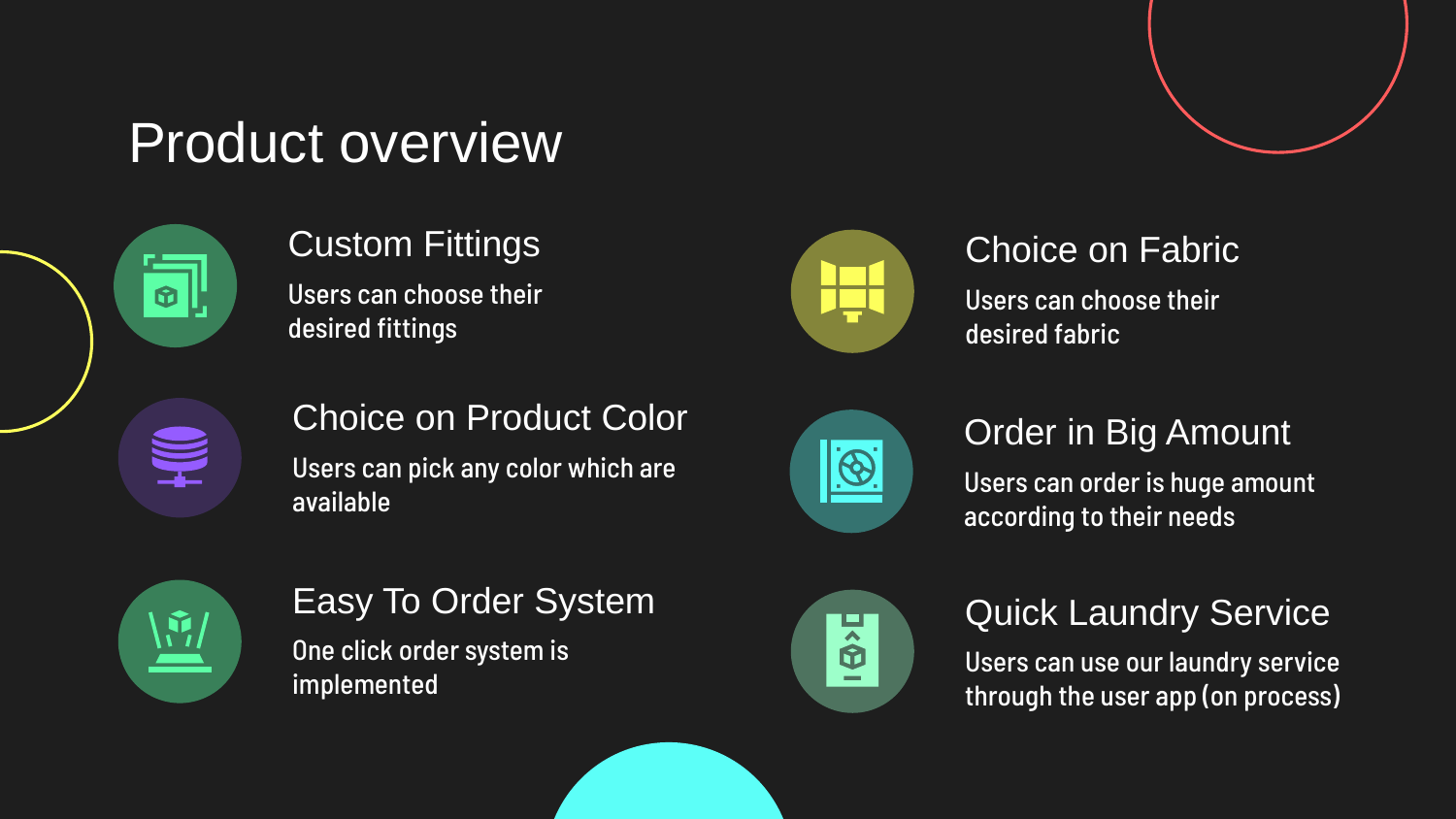

# Product overview
Custom Fittings
Choice on Fabric

Users can choose their desired fittings
Users can choose their desired fabric
Choice on Product Color

Order in Big Amount

Users can pick any color which are available
Users can order is huge amount according to their needs
Easy To Order System

Quick Laundry Service

One click order system is implemented
Users can use our laundry service through the user app (on process)